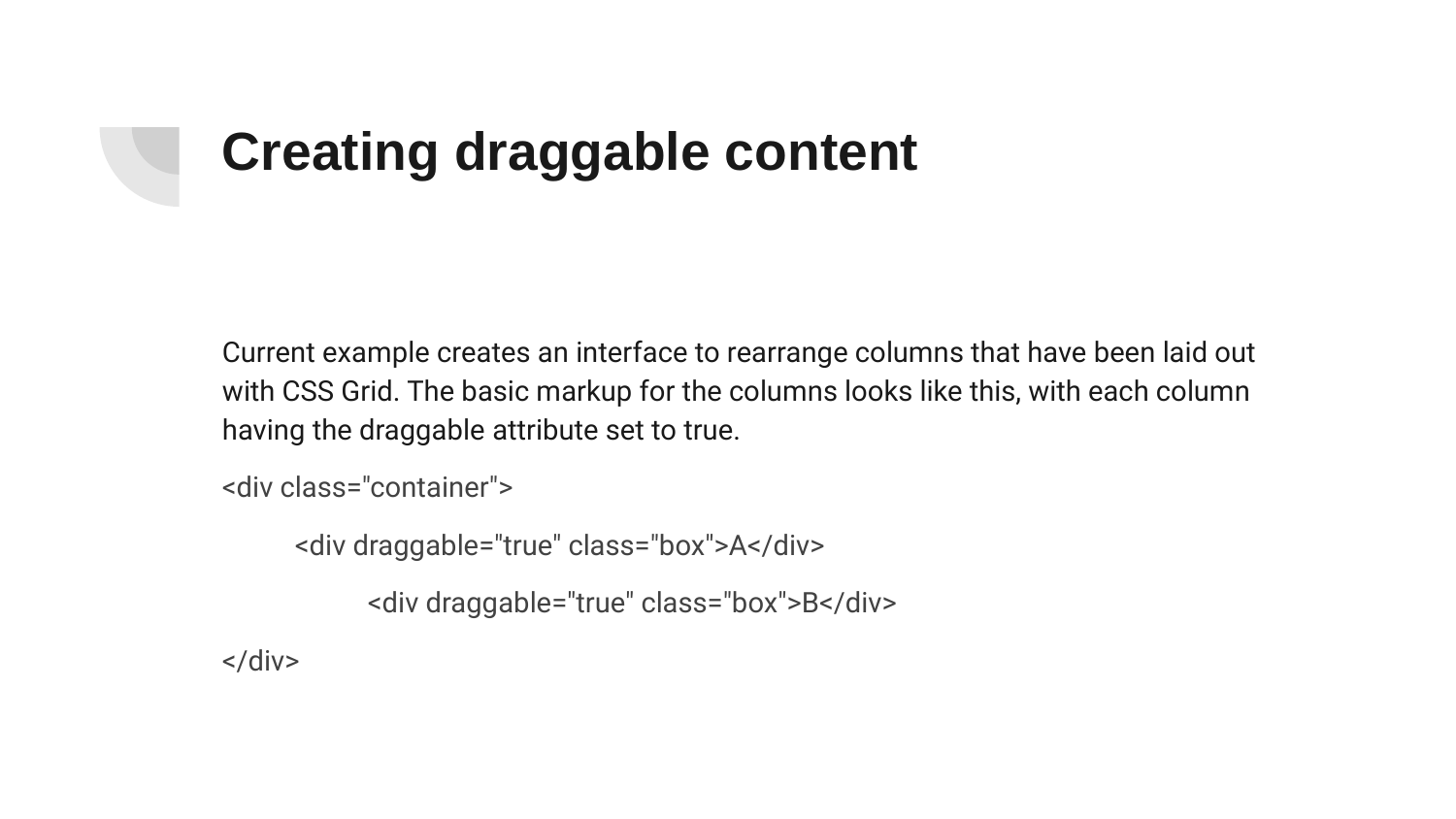

# Creating draggable content

Current example creates an interface to rearrange columns that have been laid out with CSS Grid. The basic markup for the columns looks like this, with each column having the draggable attribute set to true.
<div class="container">
<div draggable="true" class="box">A</div>
 	<div draggable="true" class="box">B</div>
</div>